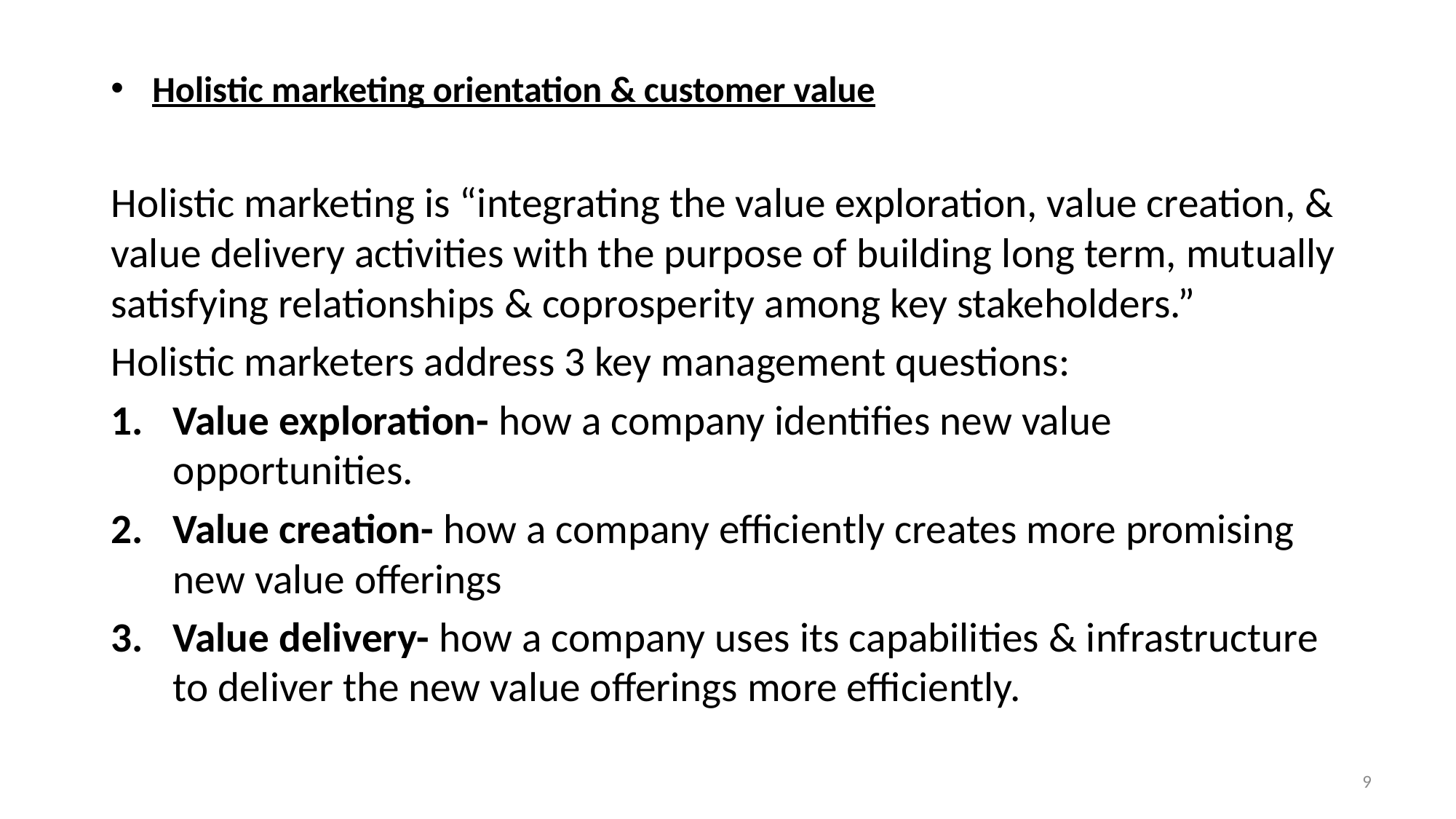

Holistic marketing orientation & customer value

Holistic marketing is “integrating the value exploration, value creation, & value delivery activities with the purpose of building long term, mutually satisfying relationships & coprosperity among key stakeholders.”
Holistic marketers address 3 key management questions:
Value exploration- how a company identifies new value opportunities.
Value creation- how a company efficiently creates more promising new value offerings
Value delivery- how a company uses its capabilities & infrastructure to deliver the new value offerings more efficiently.

9